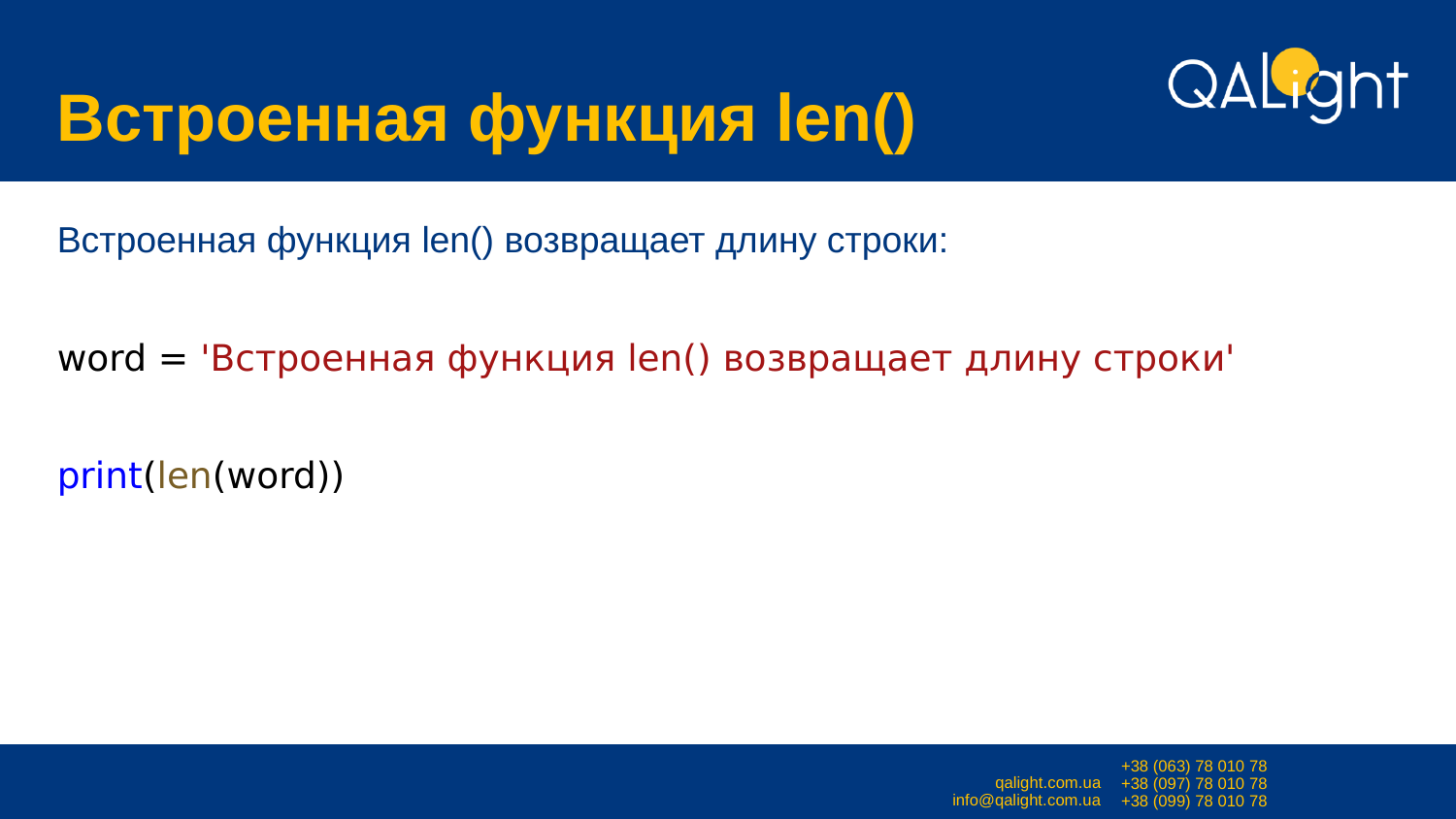

# Встроенная функция len()
Встроенная функция len() возвращает длину строки:

word = 'Встроенная функция len() возвращает длину строки'

print(len(word))